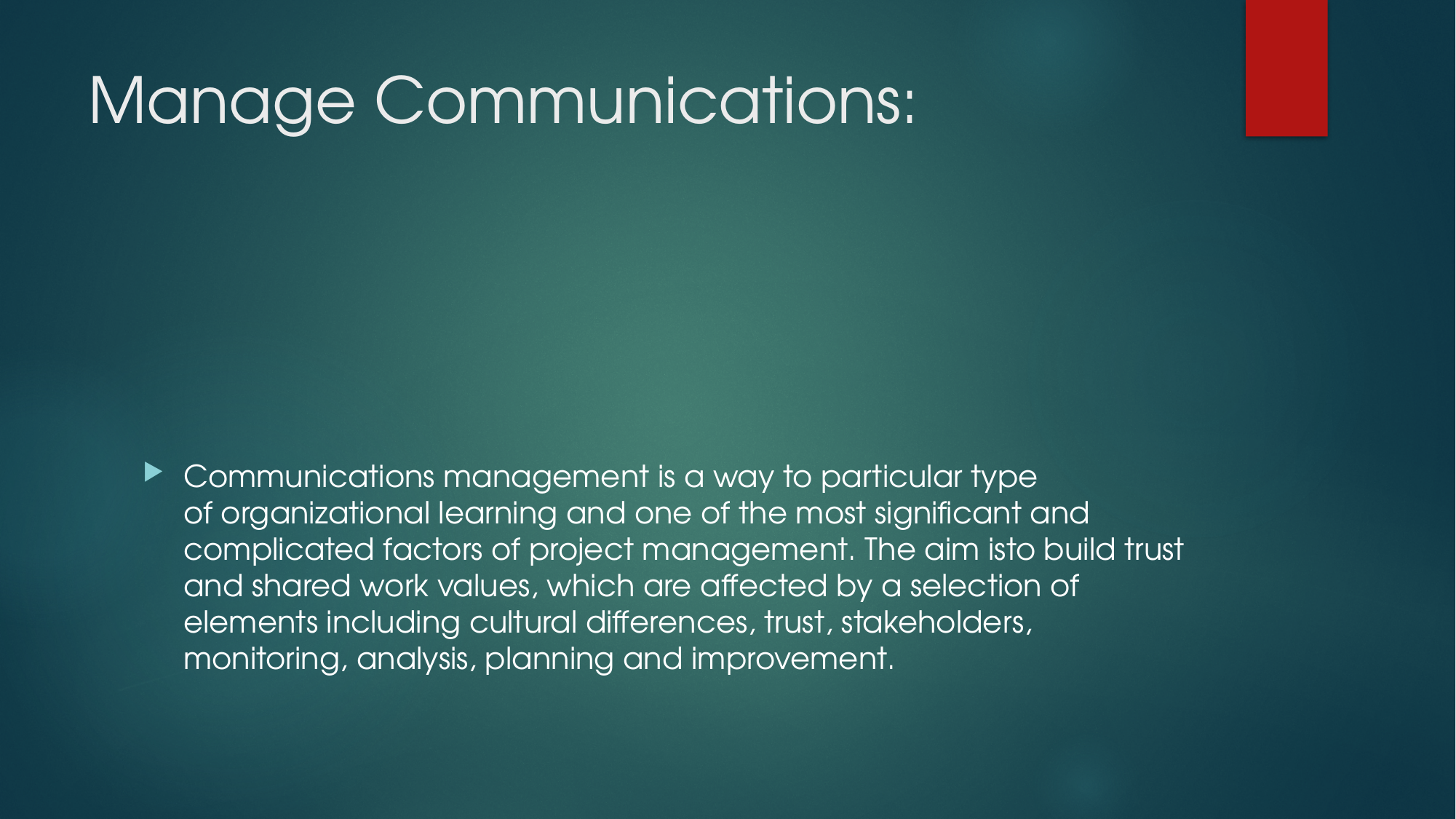

# Manage Communications:

Communications management is a way to particular type of organizational learning and one of the most significant and complicated factors of project management. The aim isto build trust and shared work values, which are affected by a selection of elements including cultural differences, trust, stakeholders, monitoring, analysis, planning and improvement.